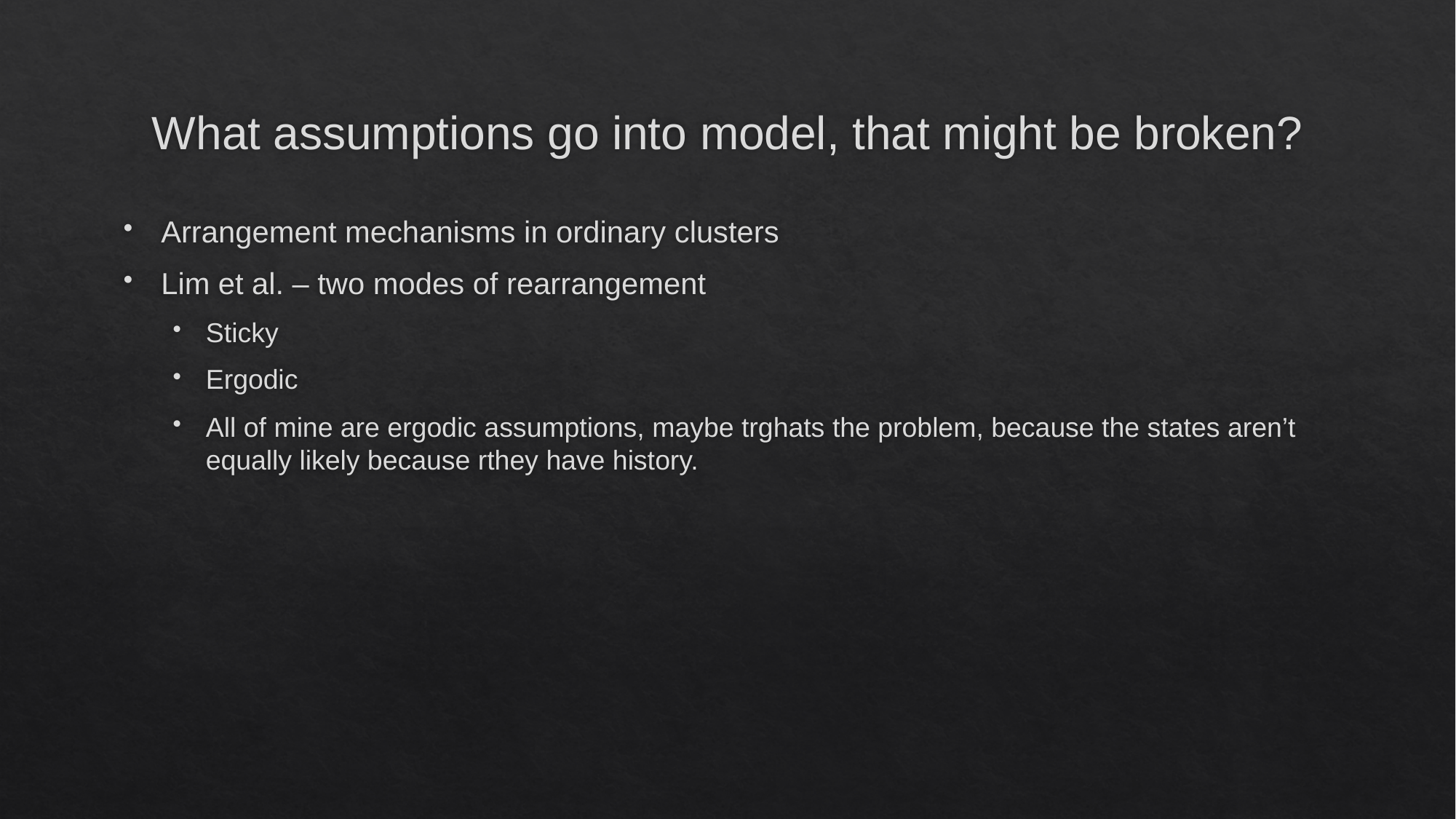

# What assumptions go into model, that might be broken?
Arrangement mechanisms in ordinary clusters
Lim et al. – two modes of rearrangement
Sticky
Ergodic
All of mine are ergodic assumptions, maybe trghats the problem, because the states aren’t equally likely because rthey have history.